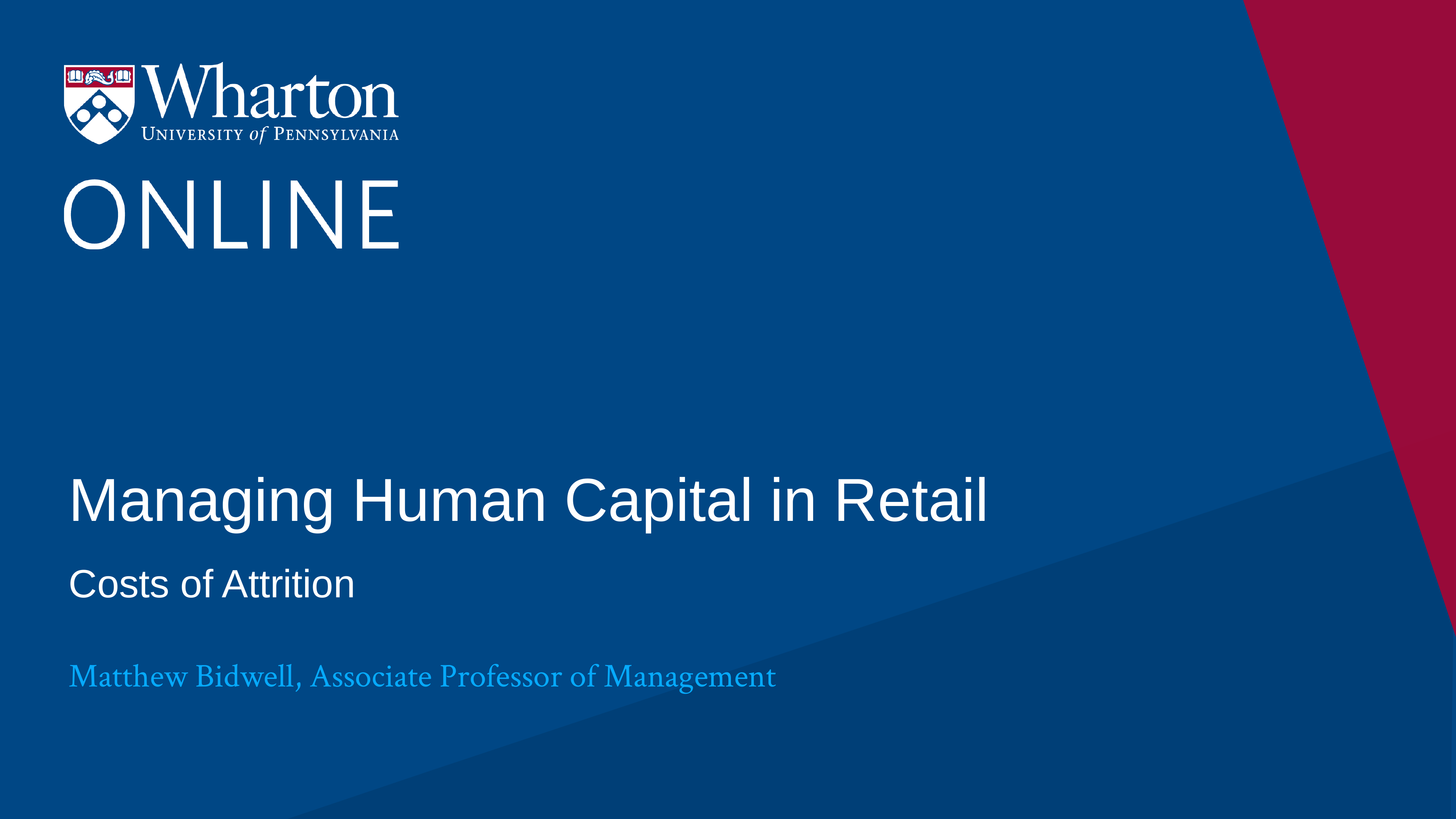

# Managing Human Capital in Retail
Costs of Attrition
Matthew Bidwell, Associate Professor of Management